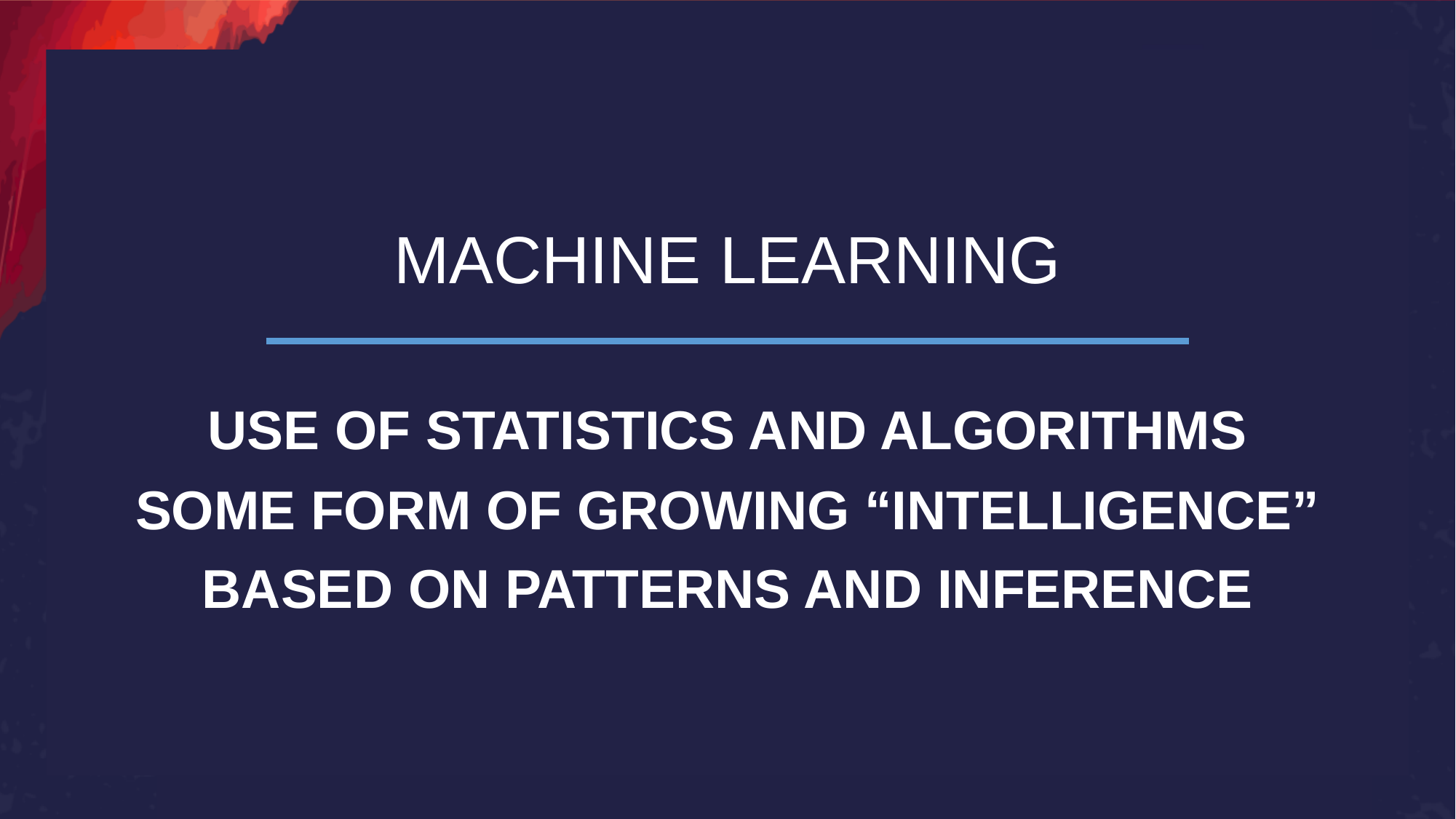

# MACHINE LEARNING

USE OF STATISTICS AND ALGORITHMS
SOME FORM OF GROWING “INTELLIGENCE”
BASED ON PATTERNS AND INFERENCE